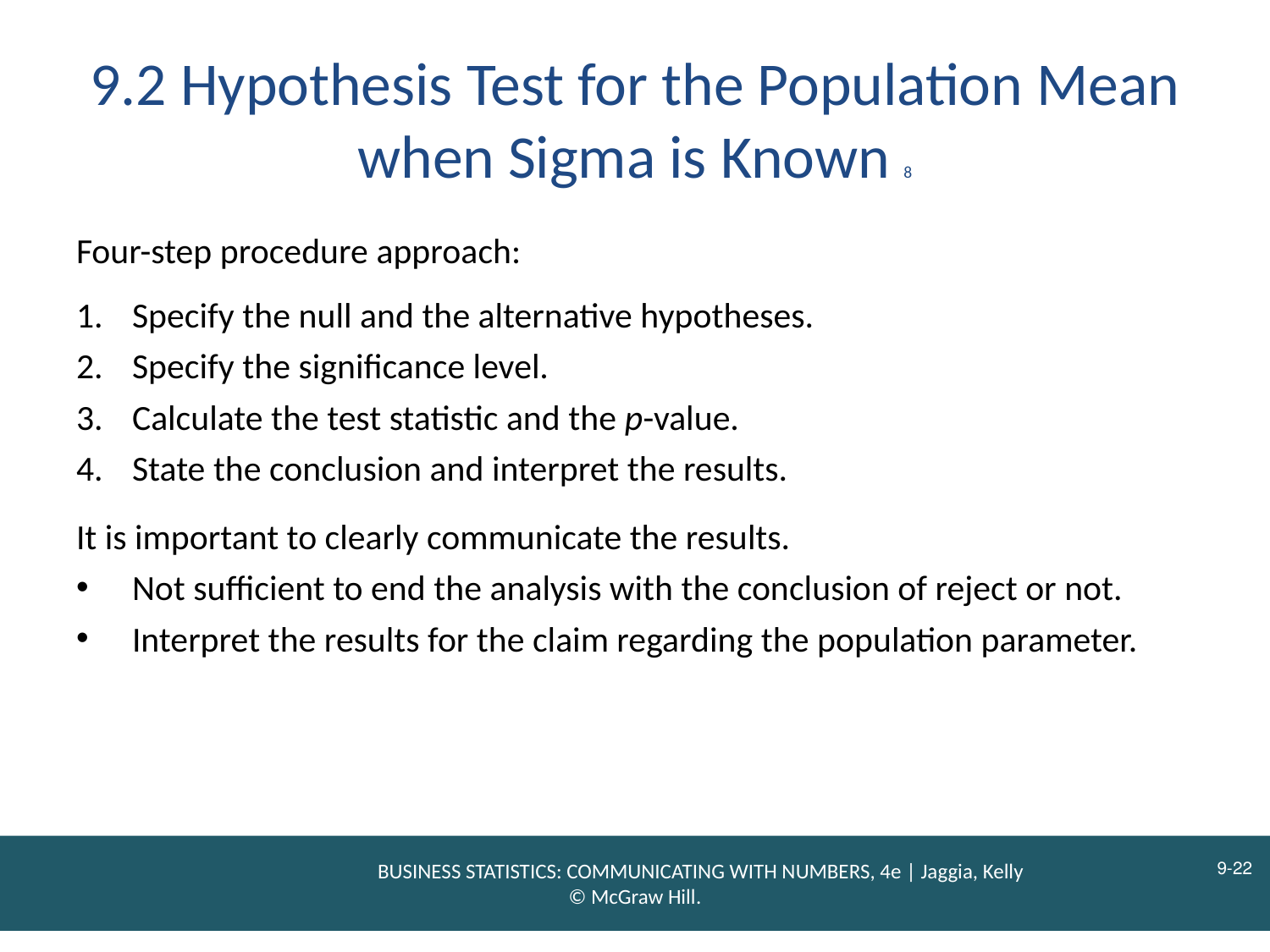

# 9.2 Hypothesis Test for the Population Mean when Sigma is Known 8
Four-step procedure approach:
Specify the null and the alternative hypotheses.
Specify the significance level.
Calculate the test statistic and the p-value.
State the conclusion and interpret the results.
It is important to clearly communicate the results.
Not sufficient to end the analysis with the conclusion of reject or not.
Interpret the results for the claim regarding the population parameter.